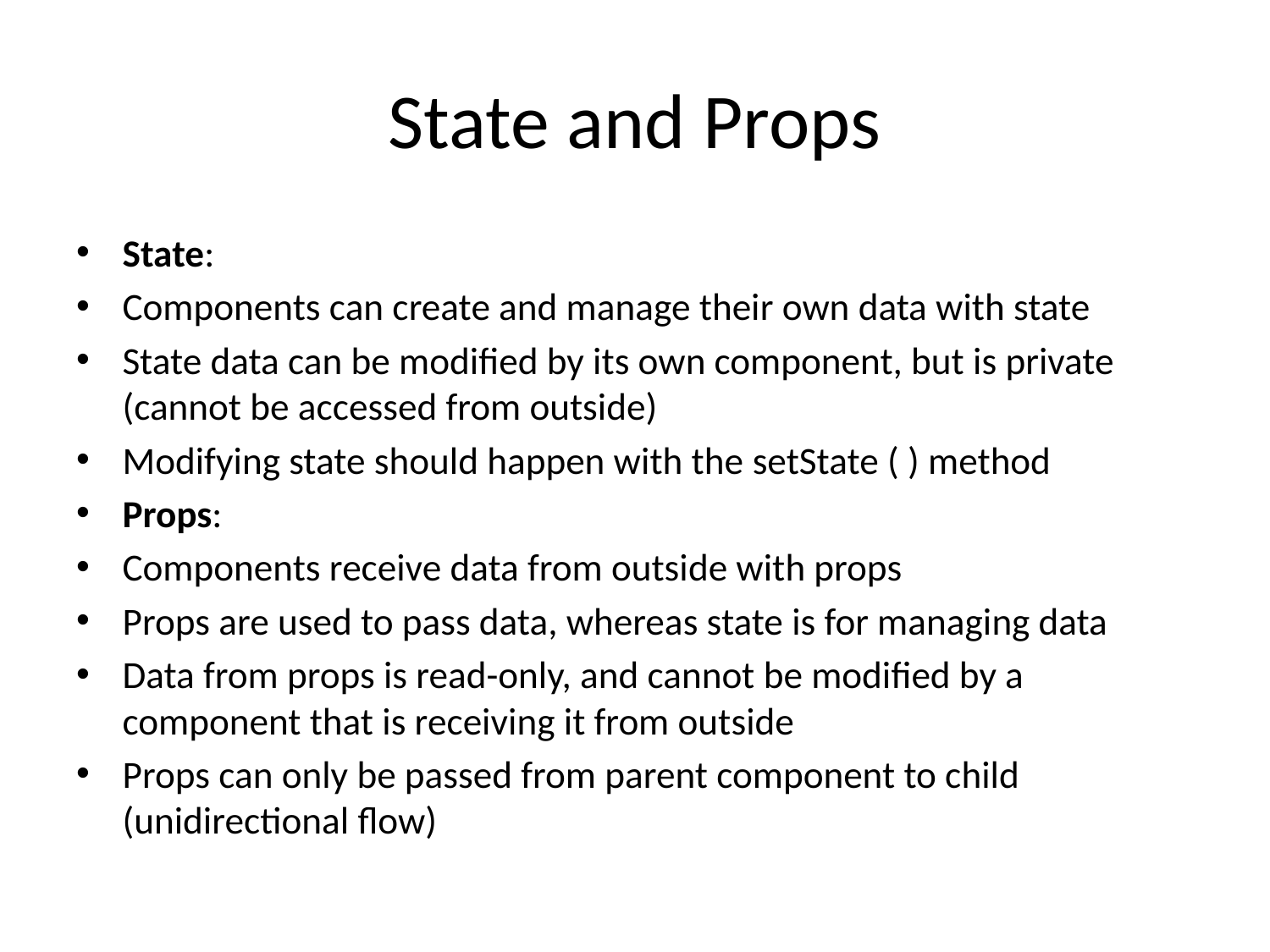

# State and Props
State:
Components can create and manage their own data with state
State data can be modified by its own component, but is private (cannot be accessed from outside)
Modifying state should happen with the setState ( ) method
Props:
Components receive data from outside with props
Props are used to pass data, whereas state is for managing data
Data from props is read-only, and cannot be modified by a component that is receiving it from outside
Props can only be passed from parent component to child (unidirectional flow)